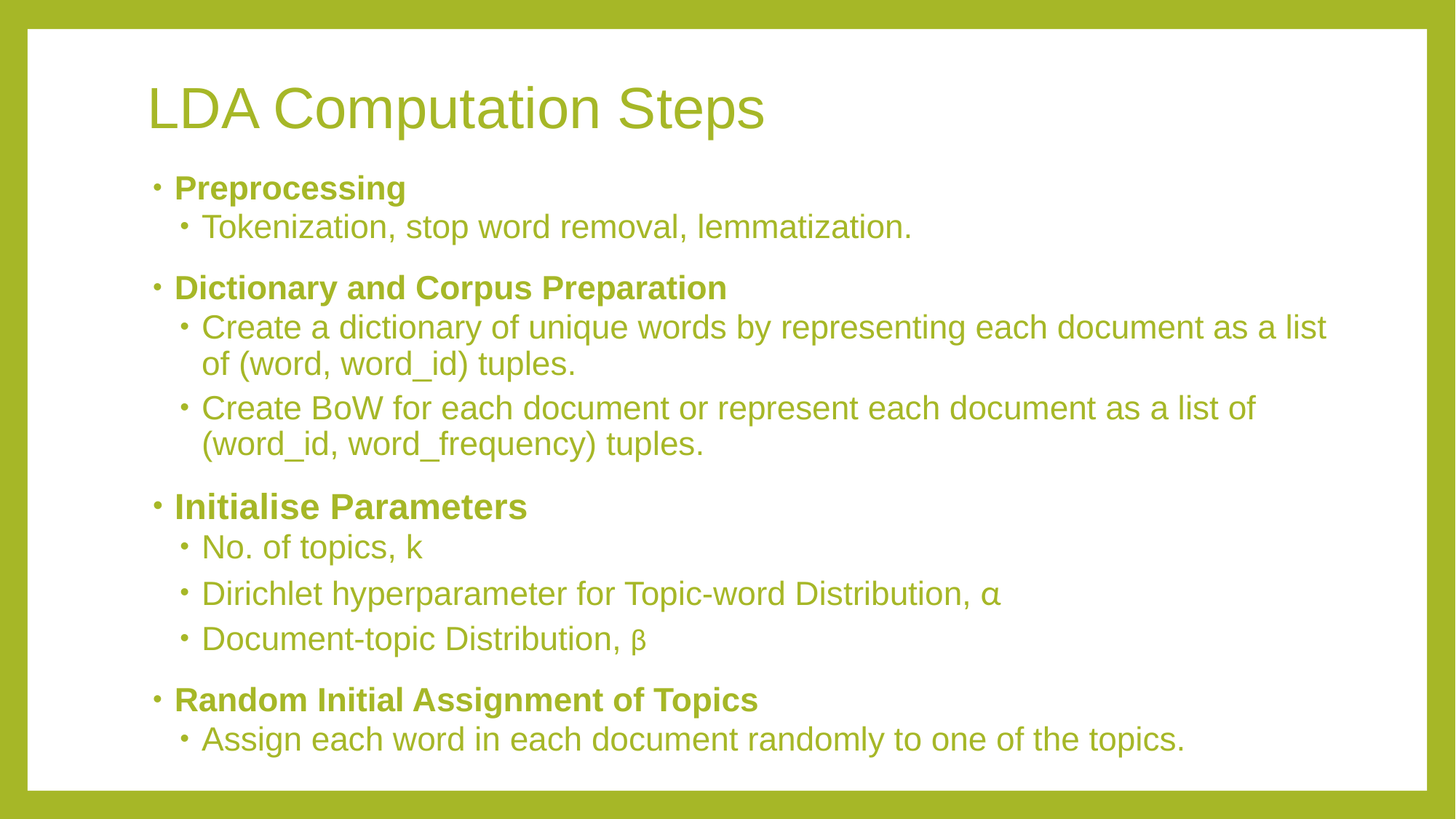

# LDA Computation Steps
Preprocessing
Tokenization, stop word removal, lemmatization.
Dictionary and Corpus Preparation
Create a dictionary of unique words by representing each document as a list of (word, word_id) tuples.
Create BoW for each document or represent each document as a list of (word_id, word_frequency) tuples.
Initialise Parameters
No. of topics, k
Dirichlet hyperparameter for Topic-word Distribution, α
Document-topic Distribution, β
Random Initial Assignment of Topics
Assign each word in each document randomly to one of the topics.